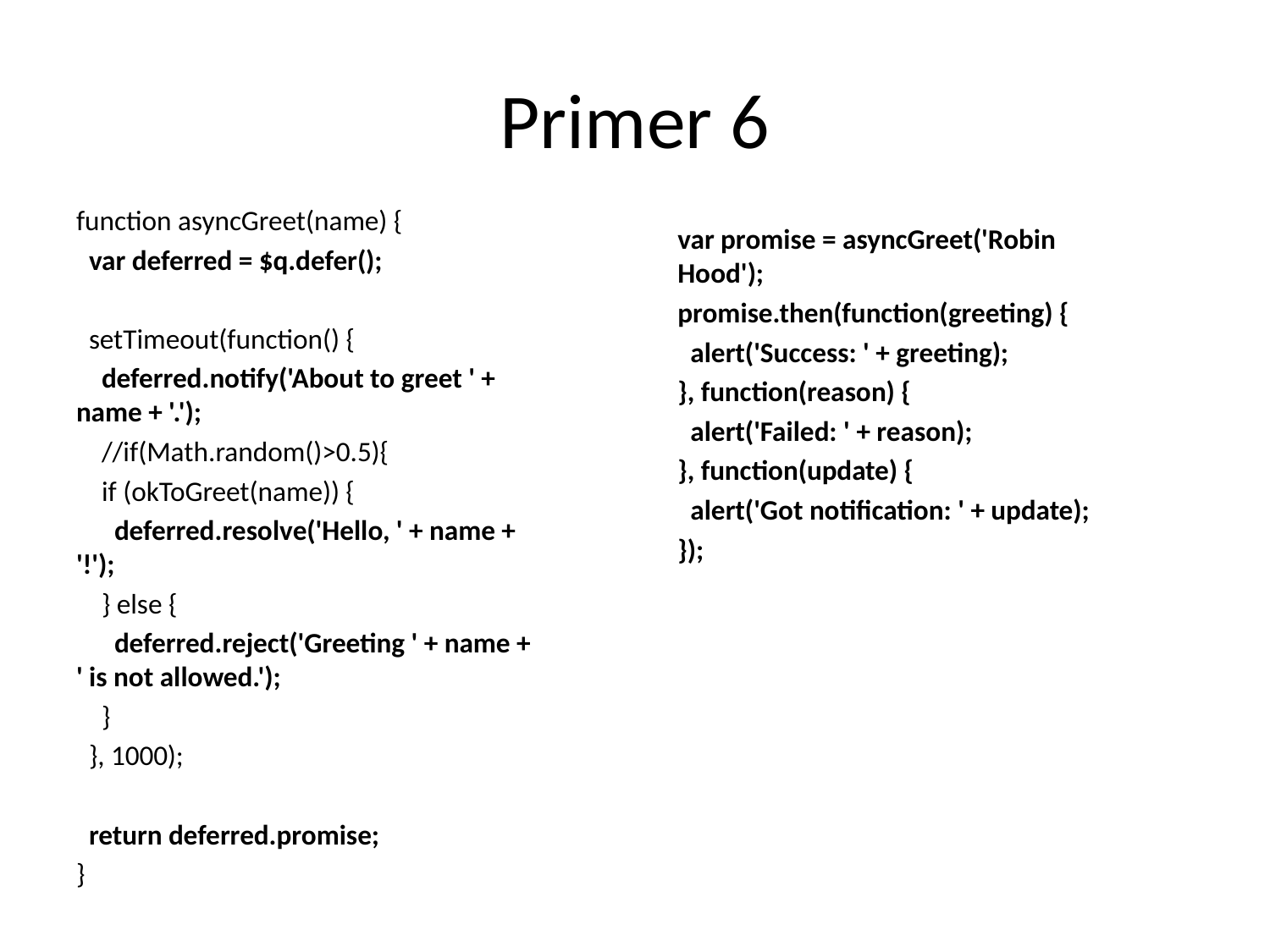

# Primer 6
function asyncGreet(name) {
  var deferred = $q.defer();

  setTimeout(function() {
    deferred.notify('About to greet ' + name + '.');
    //if(Math.random()>0.5){
    if (okToGreet(name)) {
      deferred.resolve('Hello, ' + name + '!');
    } else {
      deferred.reject('Greeting ' + name + ' is not allowed.');
    }
  }, 1000);

  return deferred.promise;
}

var promise = asyncGreet('Robin Hood');
promise.then(function(greeting) {
  alert('Success: ' + greeting);
}, function(reason) {
  alert('Failed: ' + reason);
}, function(update) {
  alert('Got notification: ' + update);
});